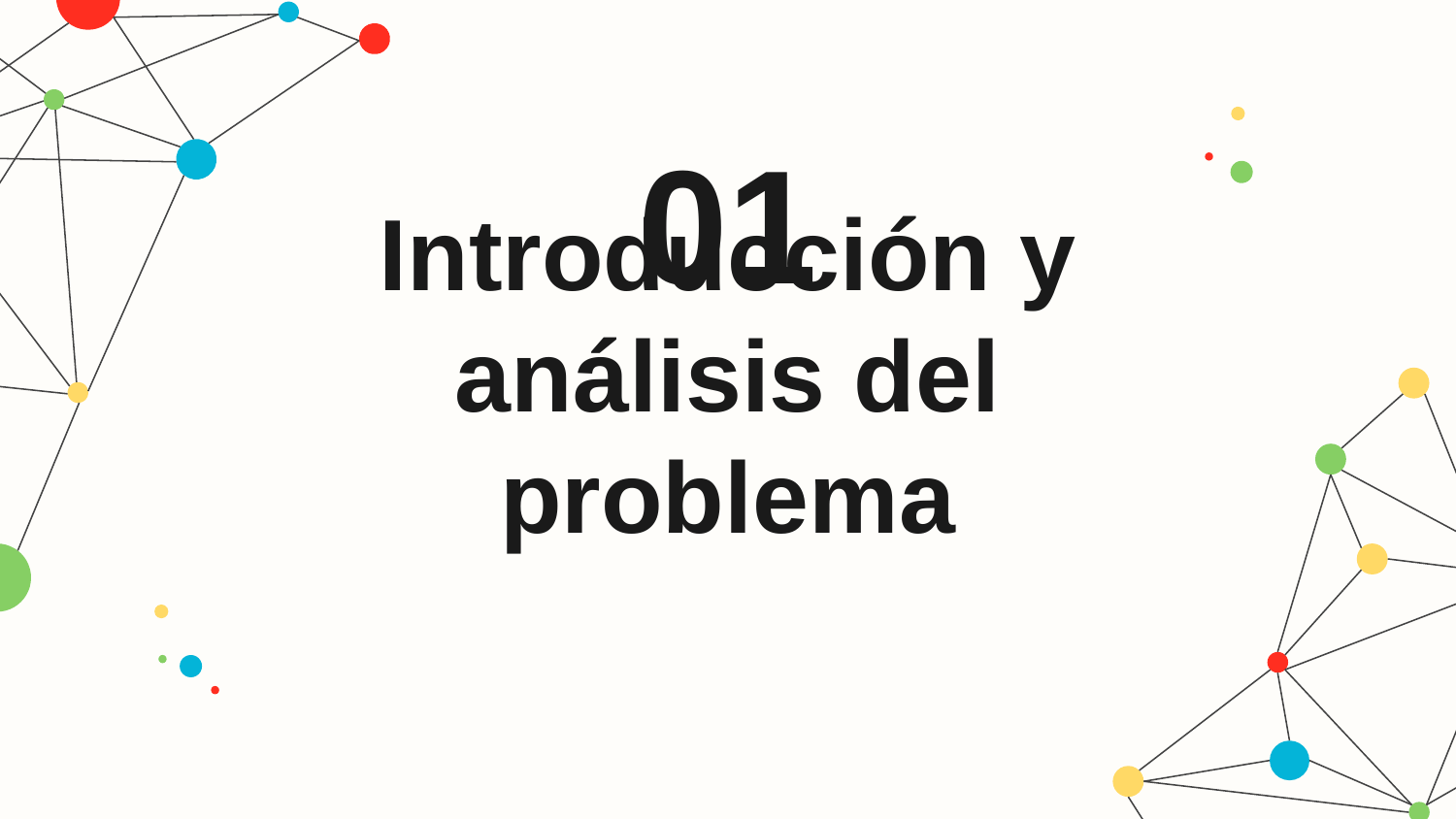

01
# Introducción y análisis del problema